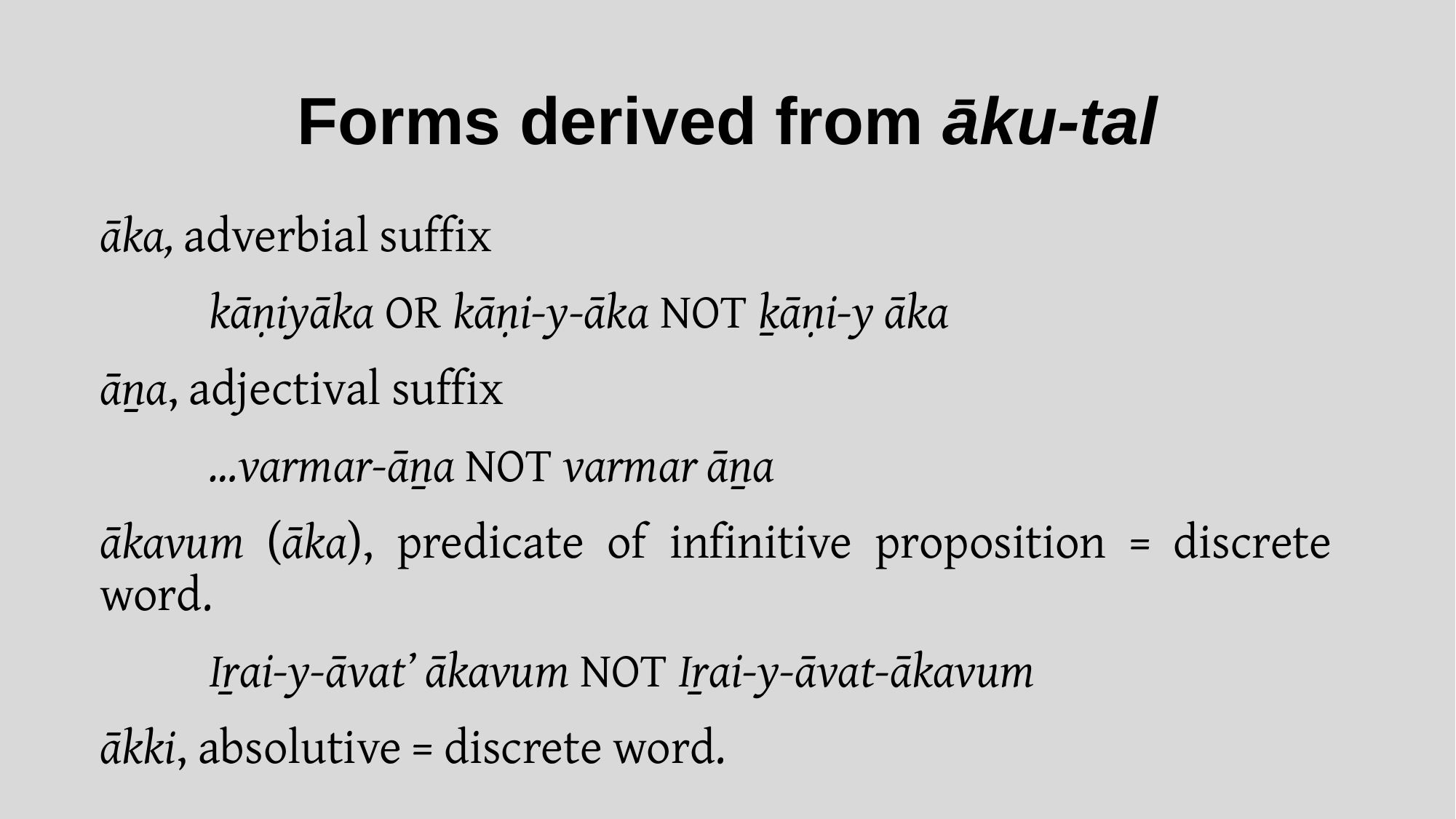

# Forms derived from āku-tal
āka, adverbial suffix
	kāṇiyāka OR kāṇi-y-āka NOT ḵāṇi-y āka
āṉa, adjectival suffix
	…varmar-āṉa NOT varmar āṉa
ākavum (āka), predicate of infinitive proposition = discrete word.
	Iṟai-y-āvat’ ākavum NOT Iṟai-y-āvat-ākavum
ākki, absolutive = discrete word.